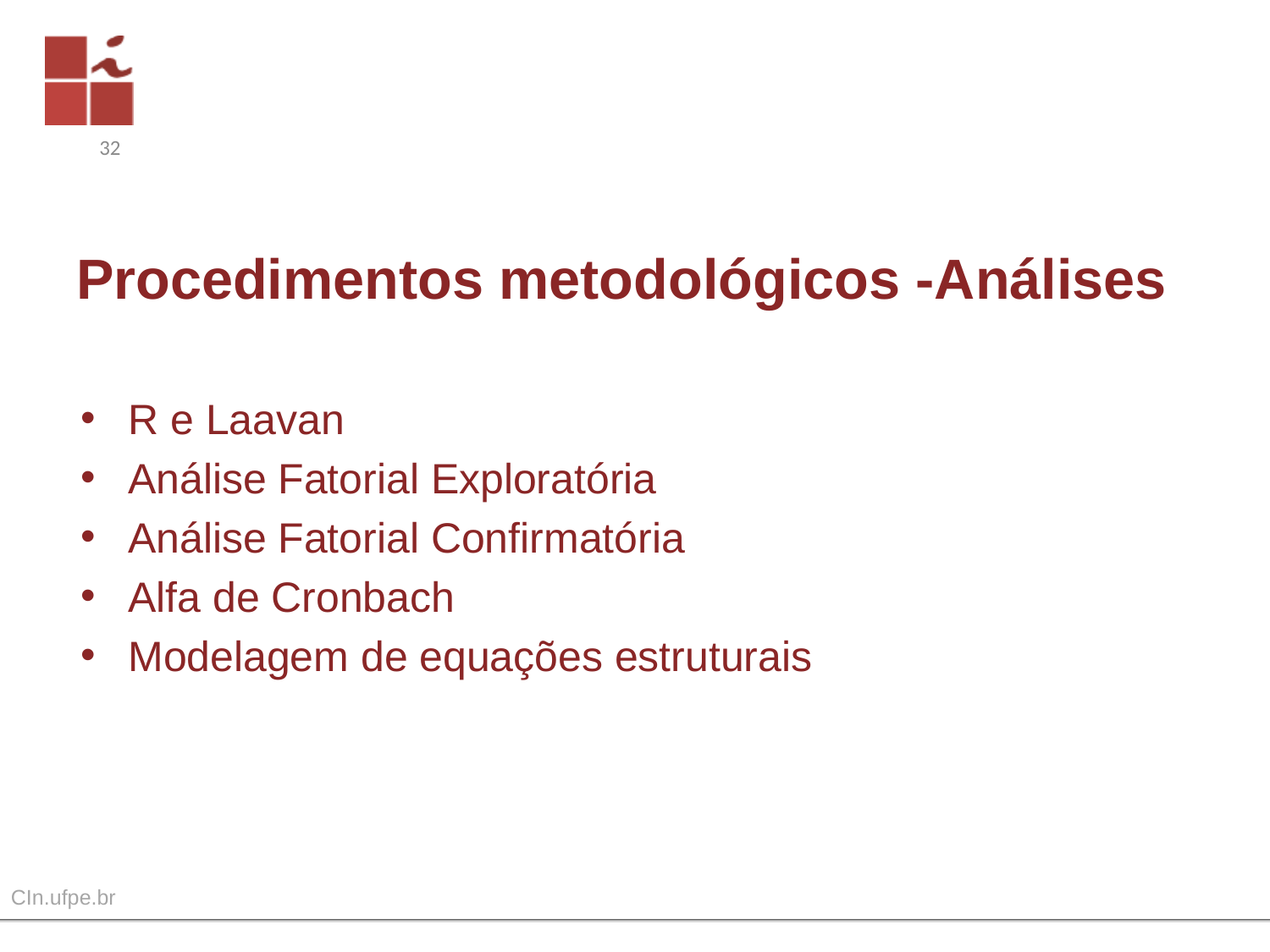

32
# Procedimentos metodológicos -Análises
R e Laavan
Análise Fatorial Exploratória
Análise Fatorial Confirmatória
Alfa de Cronbach
Modelagem de equações estruturais